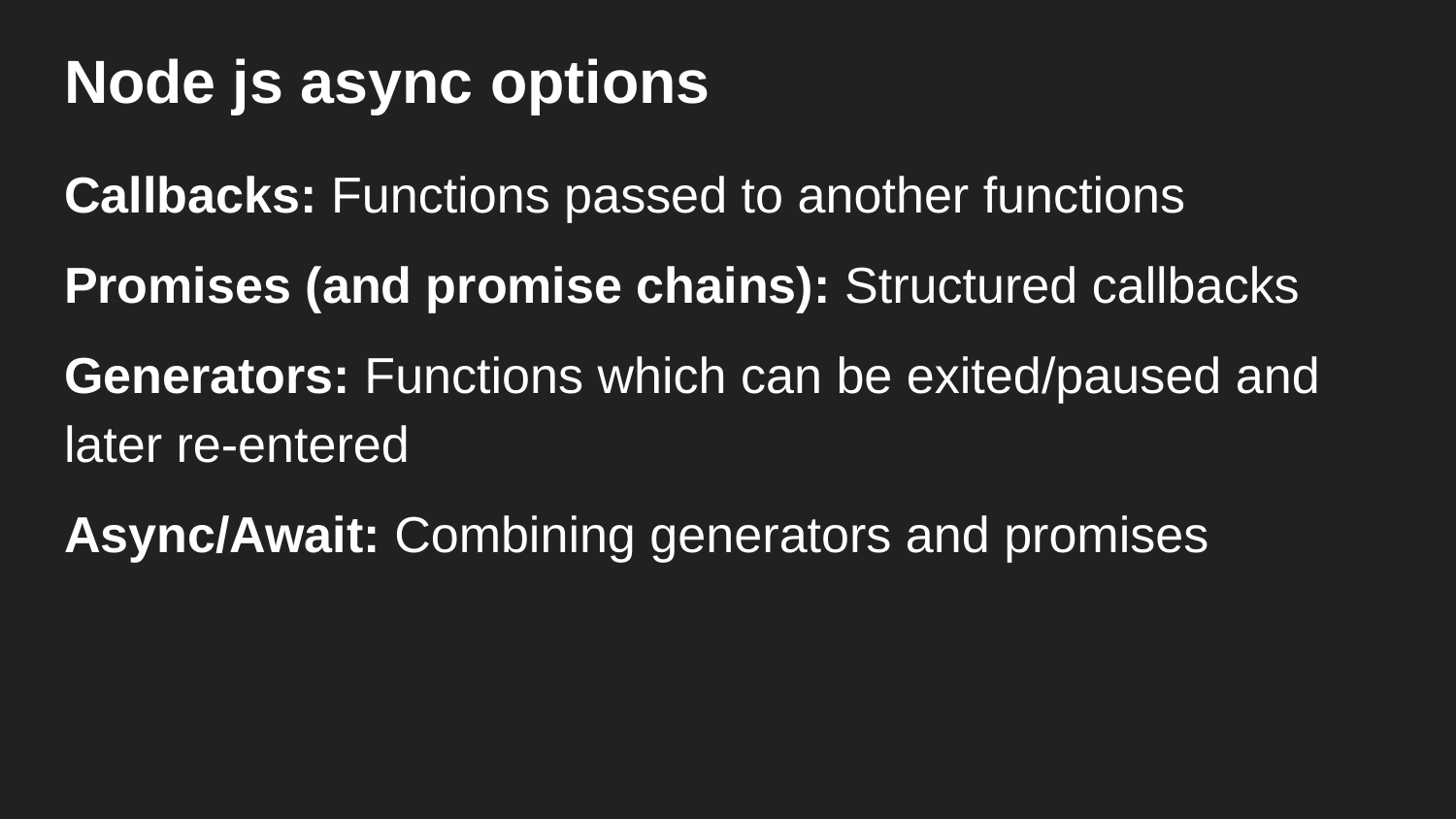

# Node js async options
Callbacks: Functions passed to another functions
Promises (and promise chains): Structured callbacks
Generators: Functions which can be exited/paused and later re-entered
Async/Await: Combining generators and promises